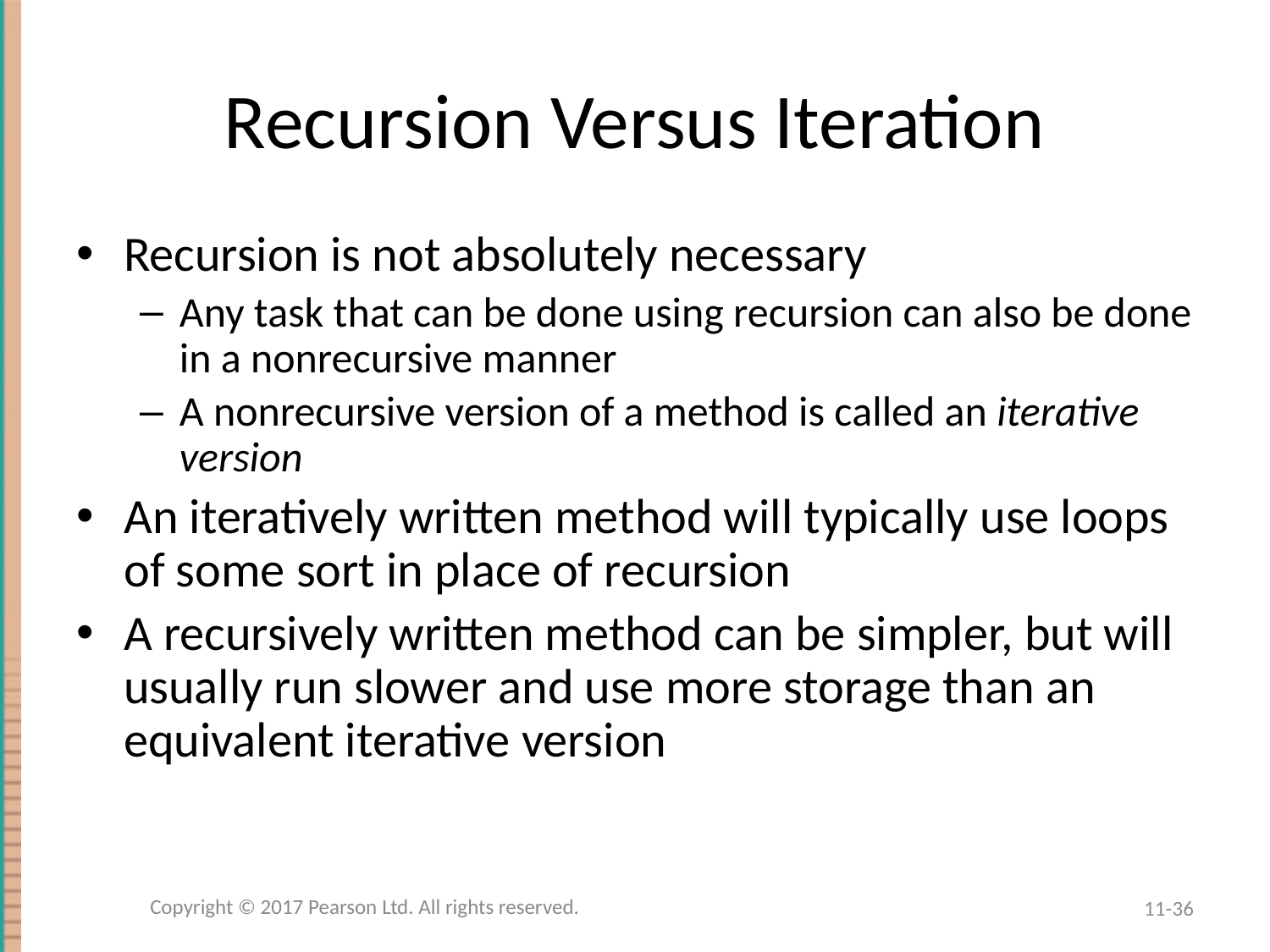

# Recursion Versus Iteration
Recursion is not absolutely necessary
Any task that can be done using recursion can also be done in a nonrecursive manner
A nonrecursive version of a method is called an iterative version
An iteratively written method will typically use loops of some sort in place of recursion
A recursively written method can be simpler, but will usually run slower and use more storage than an equivalent iterative version
Copyright © 2017 Pearson Ltd. All rights reserved.
11-36